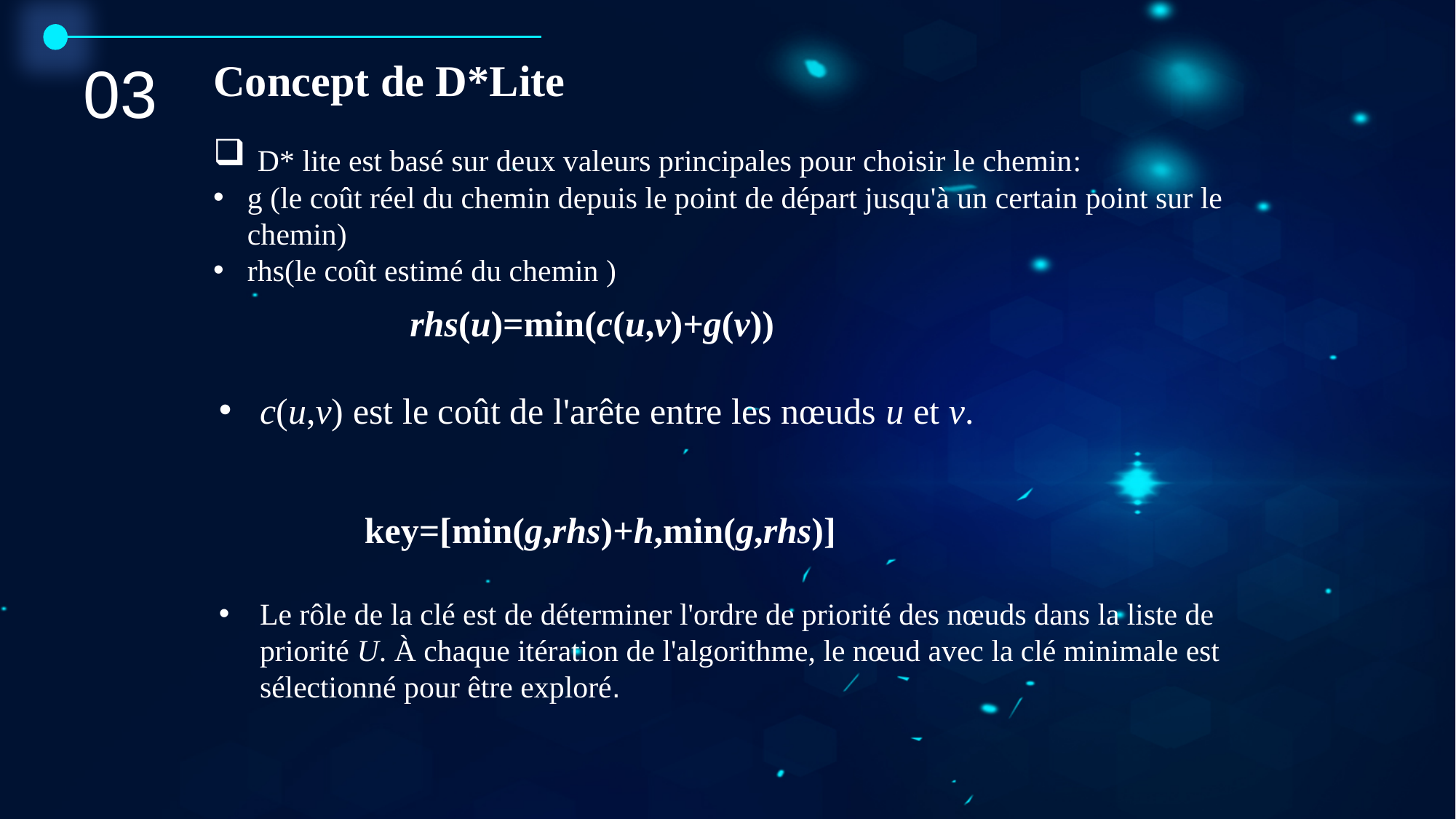

03
Concept de D*Lite

 D* lite est basé sur deux valeurs principales pour choisir le chemin:
g (le coût réel du chemin depuis le point de départ jusqu'à un certain point sur le chemin)
rhs(le coût estimé du chemin )
                     rhs(u)=min​(c(u,v)+g(v))

c(u,v) est le coût de l'arête entre les nœuds u et v.
                key=[min(g,rhs)+h,min(g,rhs)]

Le rôle de la clé est de déterminer l'ordre de priorité des nœuds dans la liste de priorité U. À chaque itération de l'algorithme, le nœud avec la clé minimale est sélectionné pour être exploré.